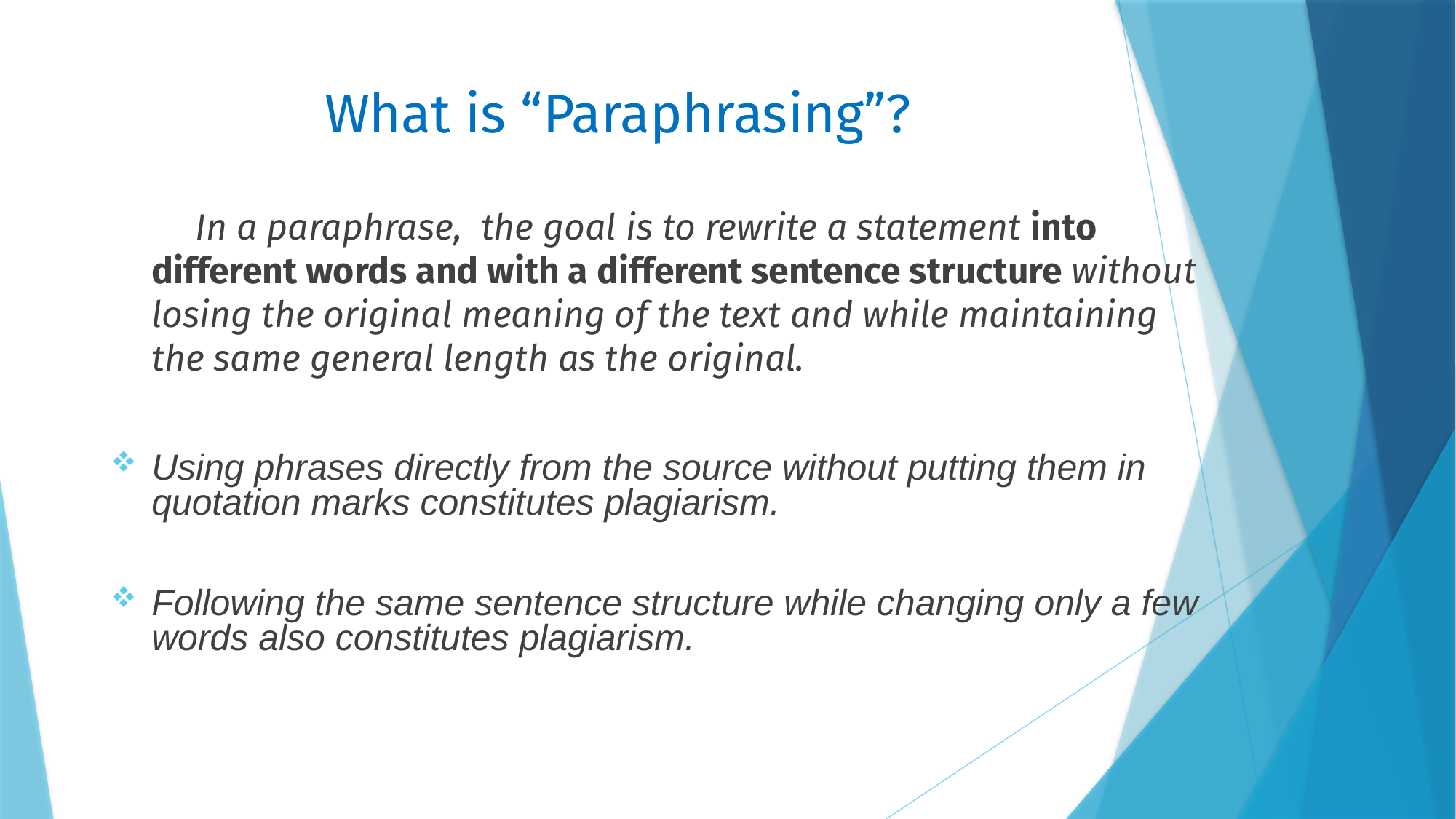

# What is “Paraphrasing”?
         In a paraphrase,  the goal is to rewrite a statement into different words and with a different sentence structure without losing the original meaning of the text and while maintaining the same general length as the original.

Using phrases directly from the source without putting them in quotation marks constitutes plagiarism.

Following the same sentence structure while changing only a few words also constitutes plagiarism.